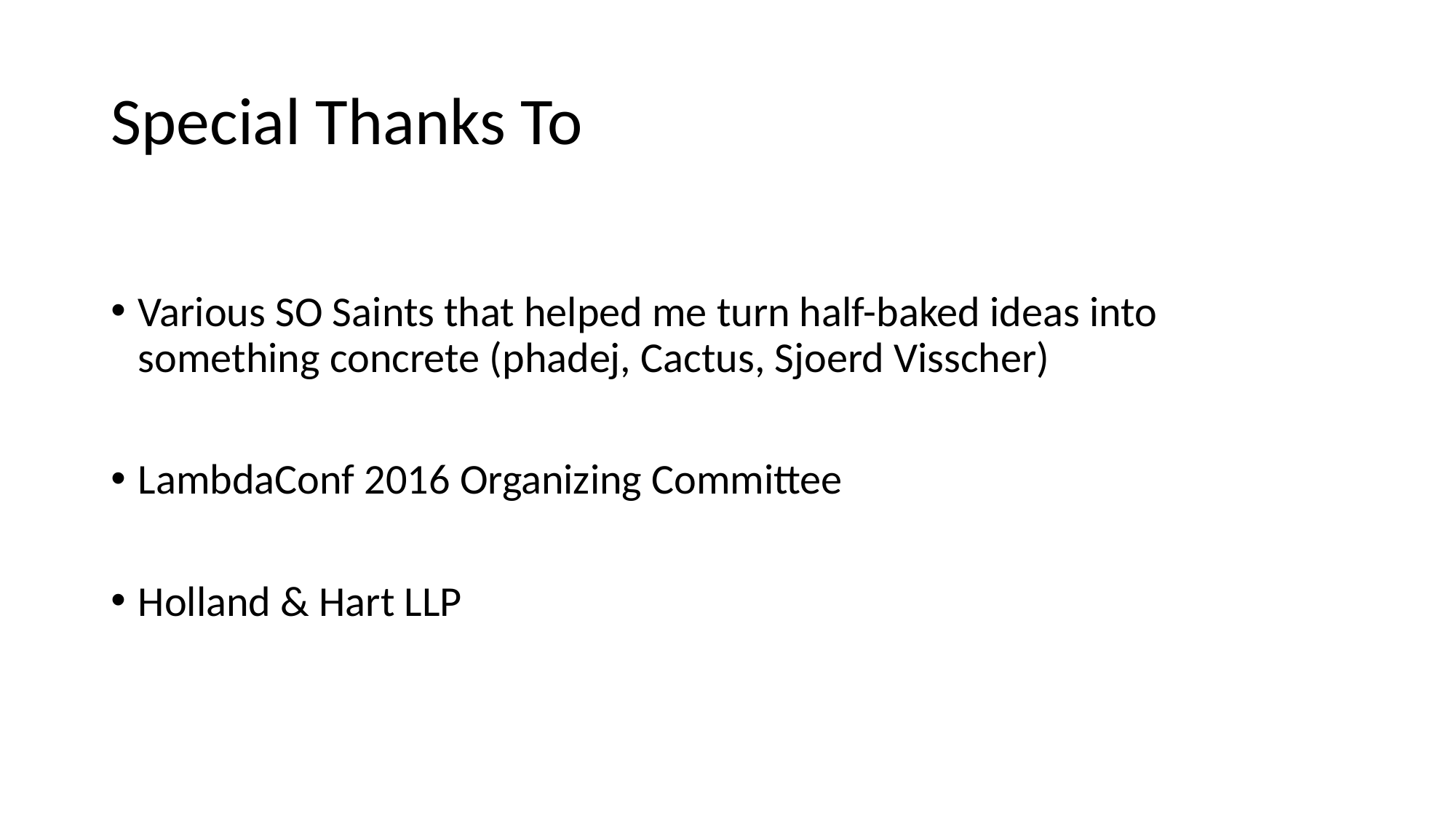

# Special Thanks To

Various SO Saints that helped me turn half-baked ideas into something concrete (phadej, Cactus, Sjoerd Visscher)

LambdaConf 2016 Organizing Committee

Holland & Hart LLP